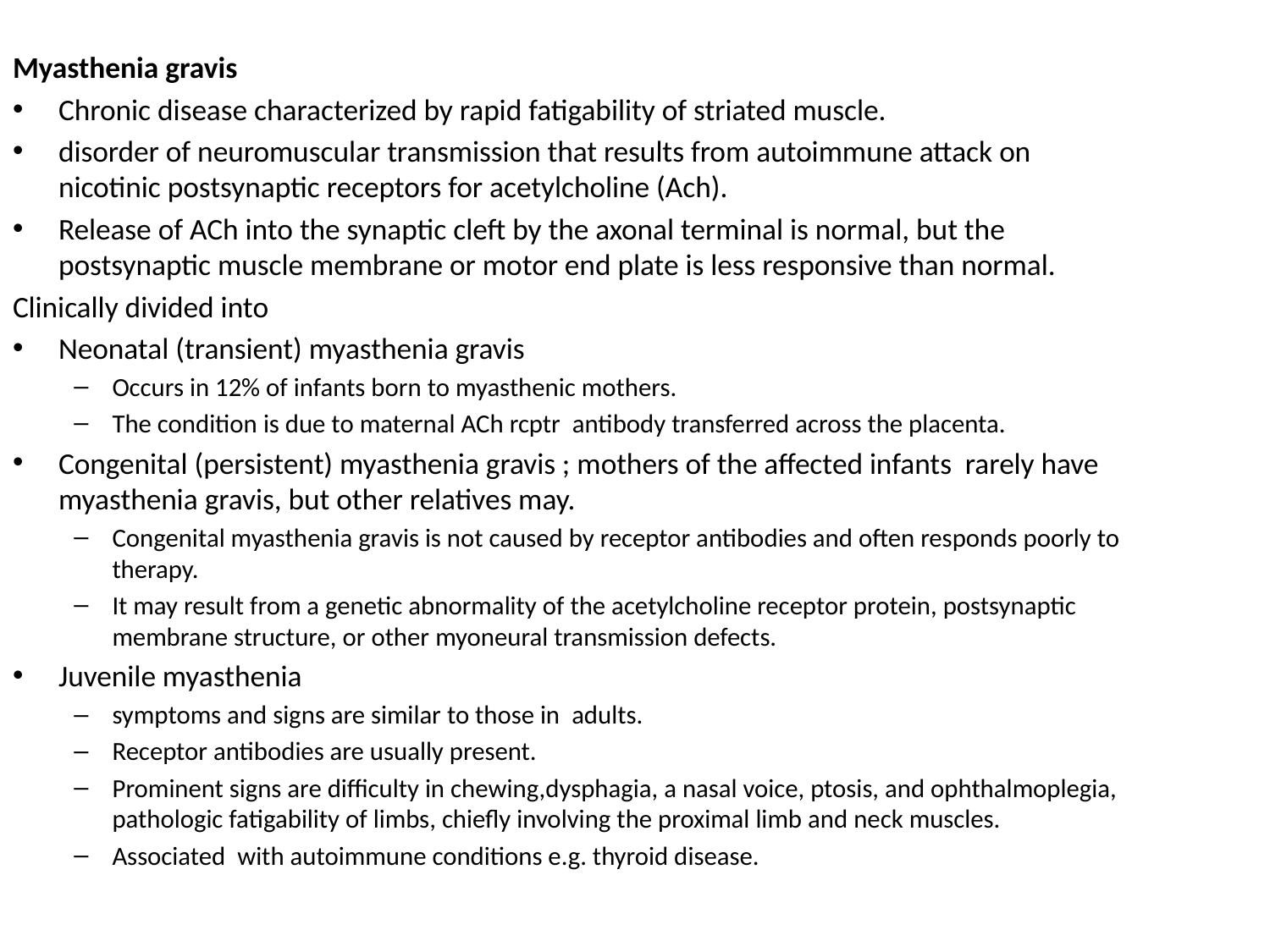

Myasthenia gravis
Chronic disease characterized by rapid fatigability of striated muscle.
disorder of neuromuscular transmission that results from autoimmune attack on nicotinic postsynaptic receptors for acetylcholine (Ach).
Release of ACh into the synaptic cleft by the axonal terminal is normal, but the postsynaptic muscle membrane or motor end plate is less responsive than normal.
Clinically divided into
Neonatal (transient) myasthenia gravis
Occurs in 12% of infants born to myasthenic mothers.
The condition is due to maternal ACh rcptr  antibody transferred across the placenta.
Congenital (persistent) myasthenia gravis ; mothers of the affected infants  rarely have myasthenia gravis, but other relatives may.
Congenital myasthenia gravis is not caused by receptor antibodies and often responds poorly to therapy.
It may result from a genetic abnormality of the acetylcholine receptor protein, postsynaptic membrane structure, or other myoneural transmission defects.
Juvenile myasthenia
symptoms and signs are similar to those in  adults.
Receptor antibodies are usually present.
Prominent signs are difficulty in chewing,dysphagia, a nasal voice, ptosis, and ophthalmoplegia, pathologic fatigability of limbs, chiefly involving the proximal limb and neck muscles.
Associated  with autoimmune conditions e.g. thyroid disease.